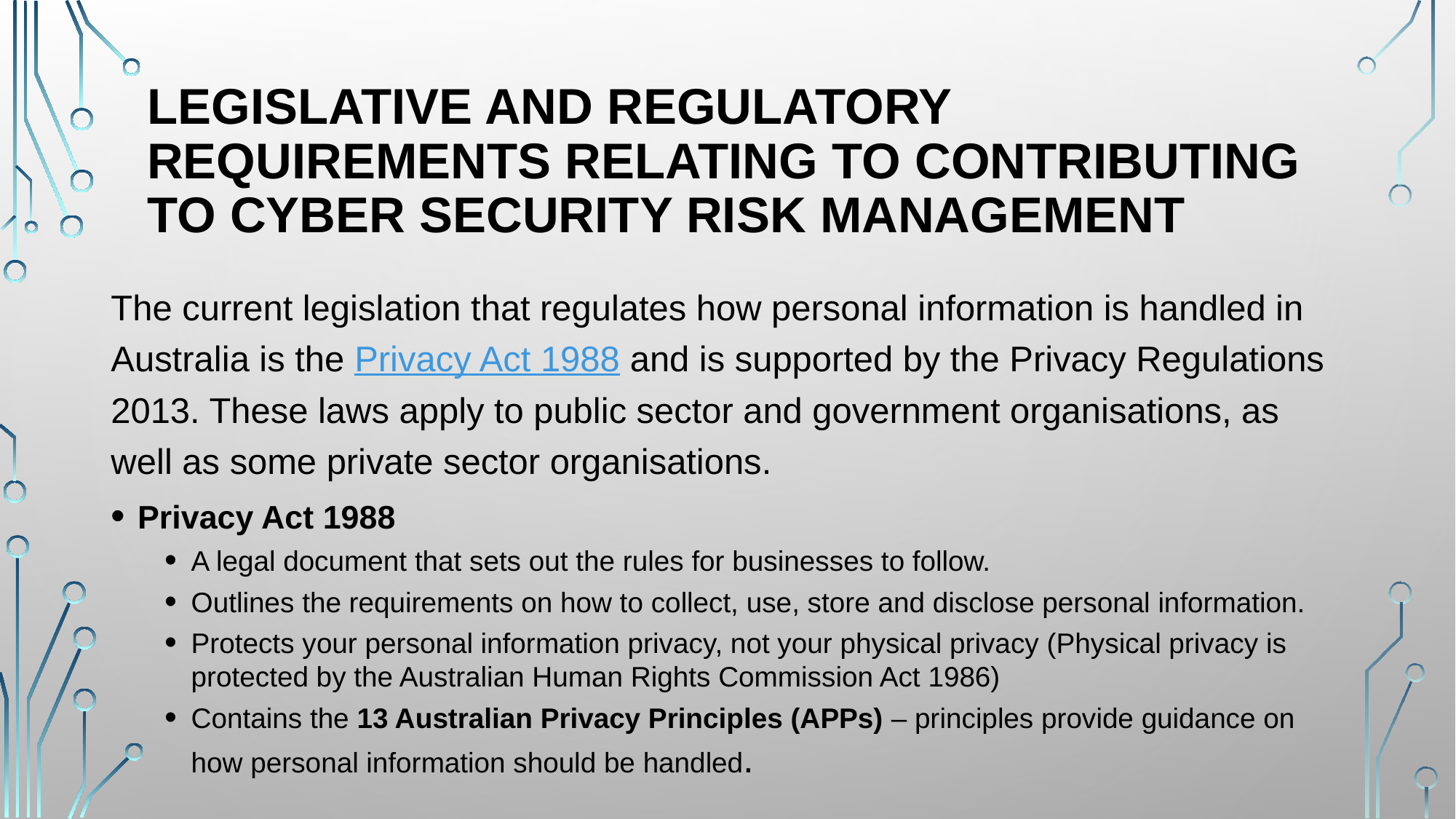

# Legislative and regulatory requirements relating to contributing to cyber security risk management
The current legislation that regulates how personal information is handled in Australia is the Privacy Act 1988 and is supported by the Privacy Regulations 2013. These laws apply to public sector and government organisations, as well as some private sector organisations.
Privacy Act 1988
A legal document that sets out the rules for businesses to follow.
Outlines the requirements on how to collect, use, store and disclose personal information.
Protects your personal information privacy, not your physical privacy (Physical privacy is protected by the Australian Human Rights Commission Act 1986)
Contains the 13 Australian Privacy Principles (APPs) – principles provide guidance on how personal information should be handled.